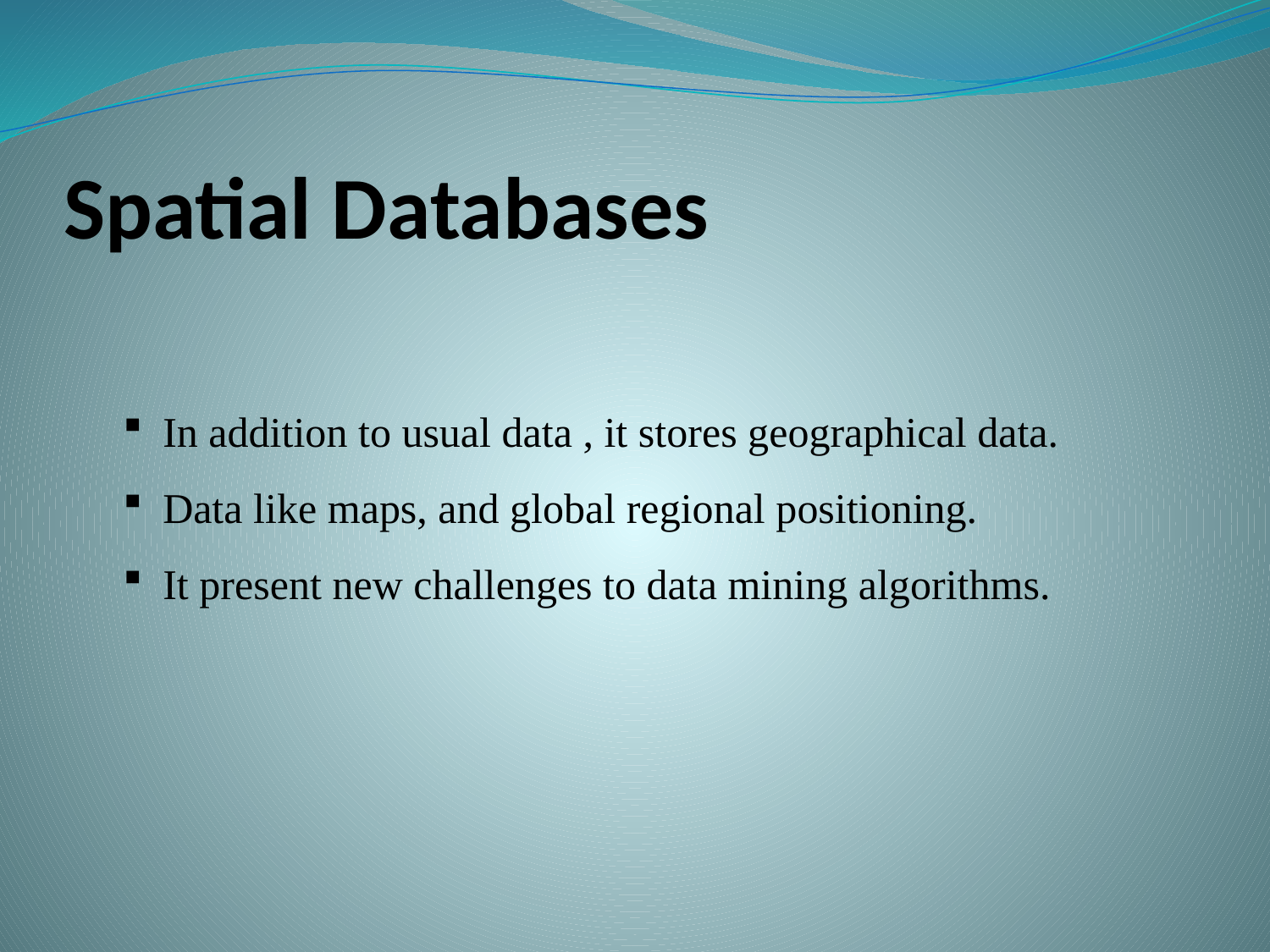

# Spatial Databases
In addition to usual data , it stores geographical data.
Data like maps, and global regional positioning.
It present new challenges to data mining algorithms.